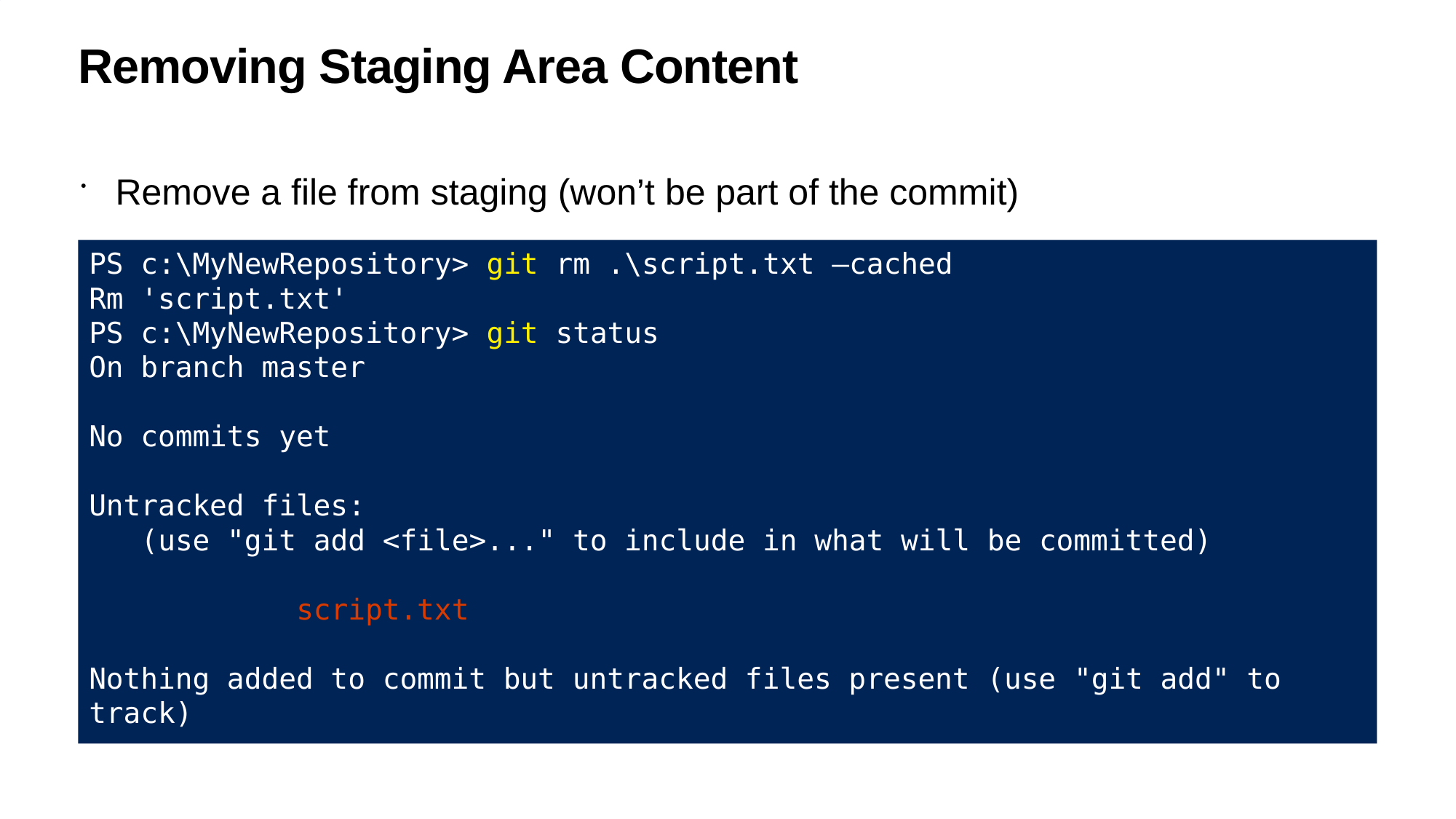

# Removing Staging Area Content
Remove a file from staging (won’t be part of the commit)

PS c:\MyNewRepository> git rm .\script.txt –cached
Rm 'script.txt'
PS c:\MyNewRepository> git status
On branch master

No commits yet

Untracked files:
   (use "git add <file>..." to include in what will be committed)

            script.txt

Nothing added to commit but untracked files present (use "git add" to track)